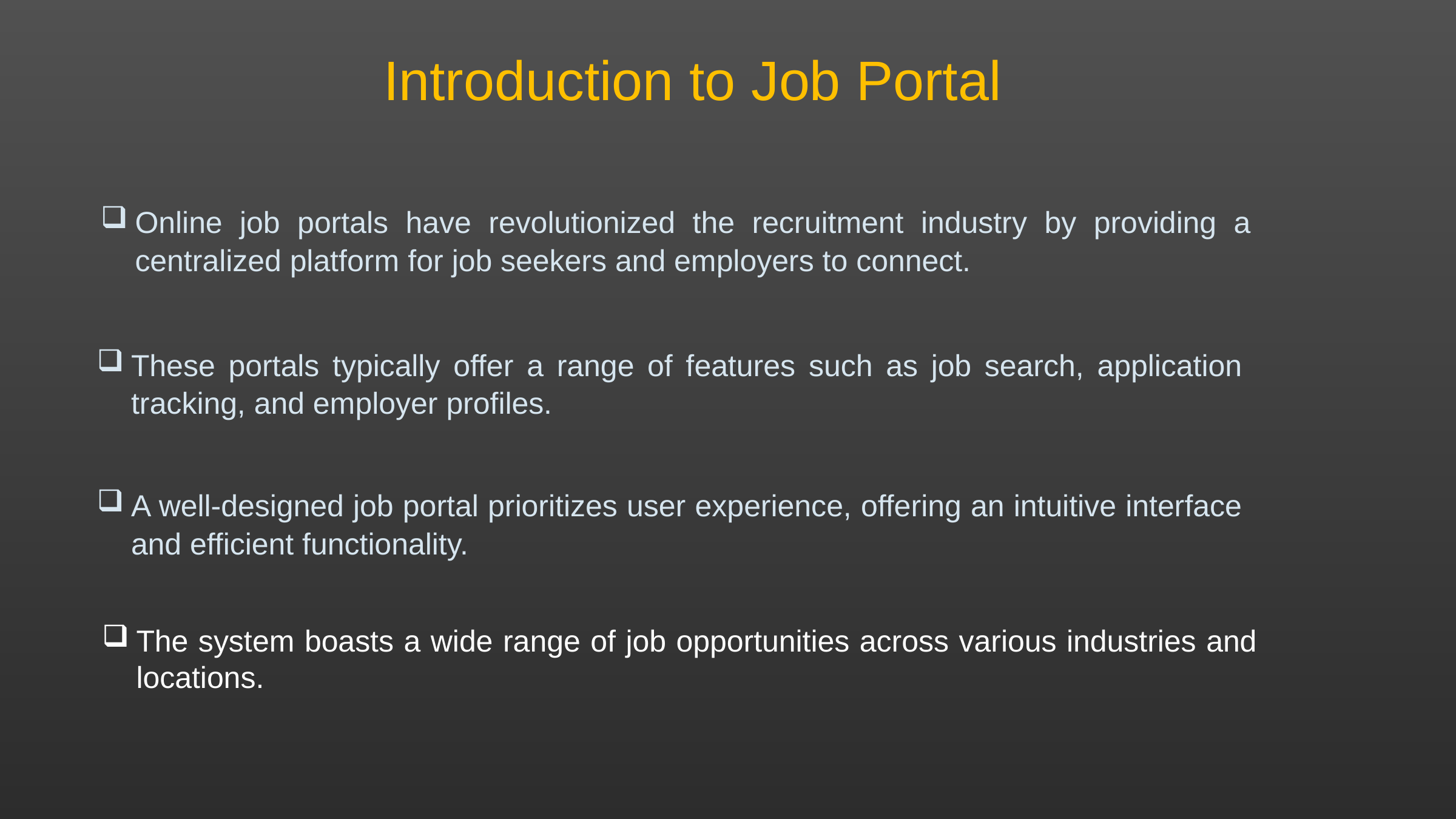

Introduction to Job Portal
Online job portals have revolutionized the recruitment industry by providing a centralized platform for job seekers and employers to connect.

These portals typically offer a range of features such as job search, application tracking, and employer profiles.
A well-designed job portal prioritizes user experience, offering an intuitive interface and efficient functionality.

The system boasts a wide range of job opportunities across various industries and locations.